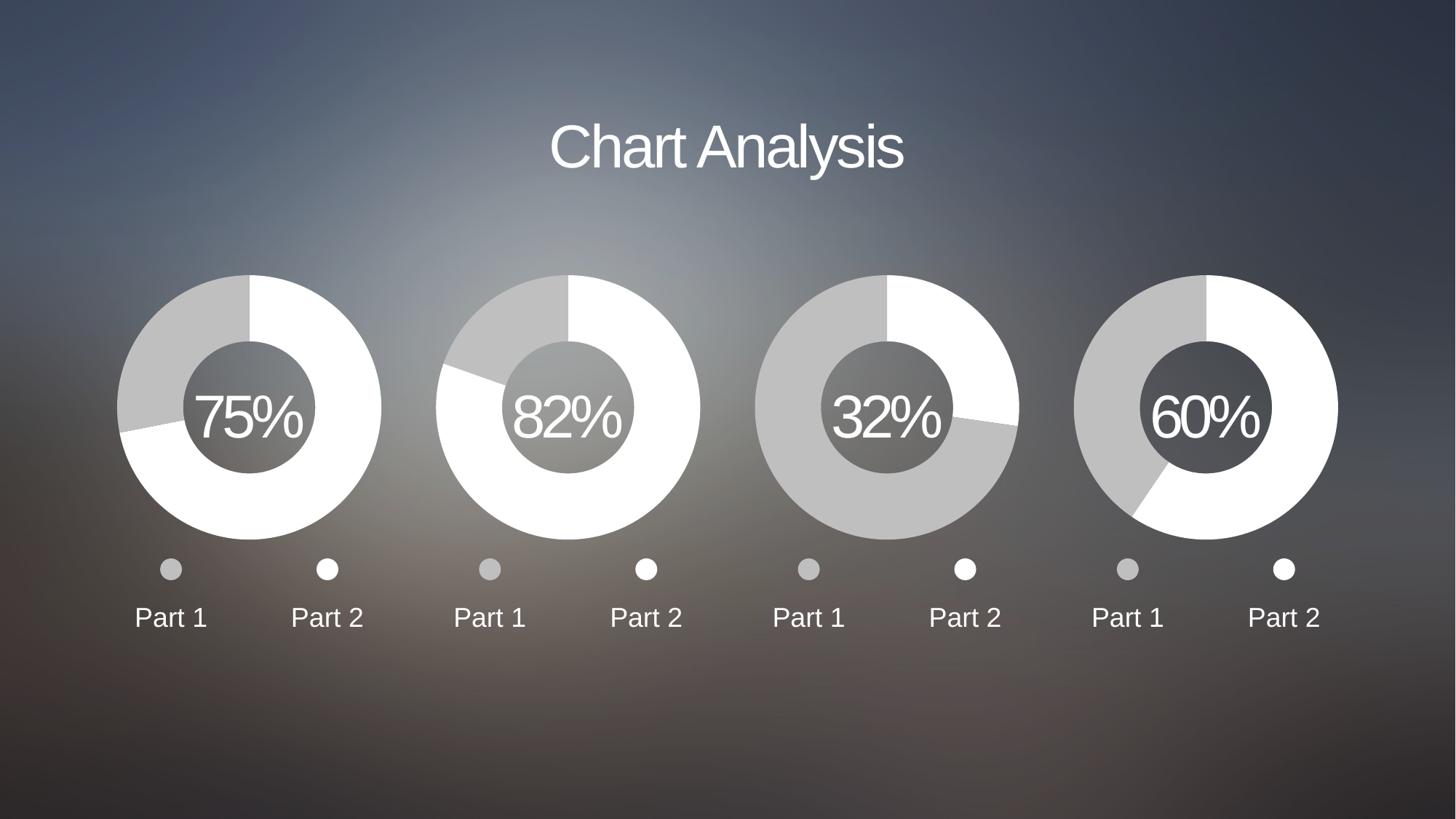

Chart Analysis

### Chart

| Category | Sales |
|---|---|
| 1st Qtr | 8.2 |
| 2nd Qtr | 3.2 |
75%

Part 1
Part 2

### Chart

| Category | Sales |
|---|---|
| 1st Qtr | 8.2 |
| 2nd Qtr | 2.0 |
82%

Part 1
Part 2

### Chart

| Category | Sales |
|---|---|
| 1st Qtr | 1.2 |
| 2nd Qtr | 3.2 |
32%

Part 1
Part 2

### Chart

| Category | Sales |
|---|---|
| 1st Qtr | 4.7 |
| 2nd Qtr | 3.2 |
60%

Part 1
Part 2